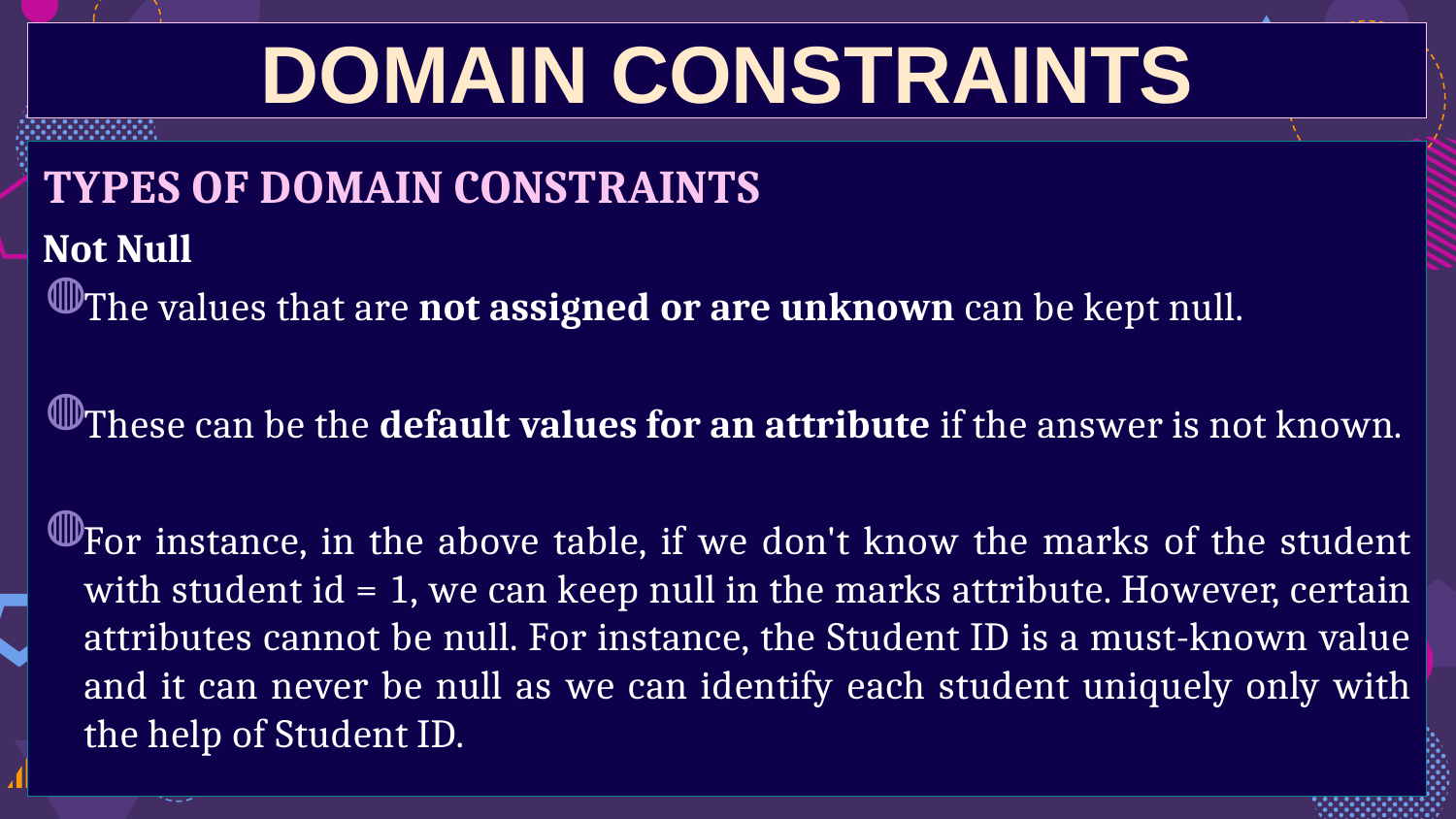

DOMAIN CONSTRAINTS
TYPES OF DOMAIN CONSTRAINTS
Not Null
The values that are not assigned or are unknown can be kept null.

These can be the default values for an attribute if the answer is not known.

For instance, in the above table, if we don't know the marks of the student with student id = 1, we can keep null in the marks attribute. However, certain attributes cannot be null. For instance, the Student ID is a must-known value and it can never be null as we can identify each student uniquely only with the help of Student ID.